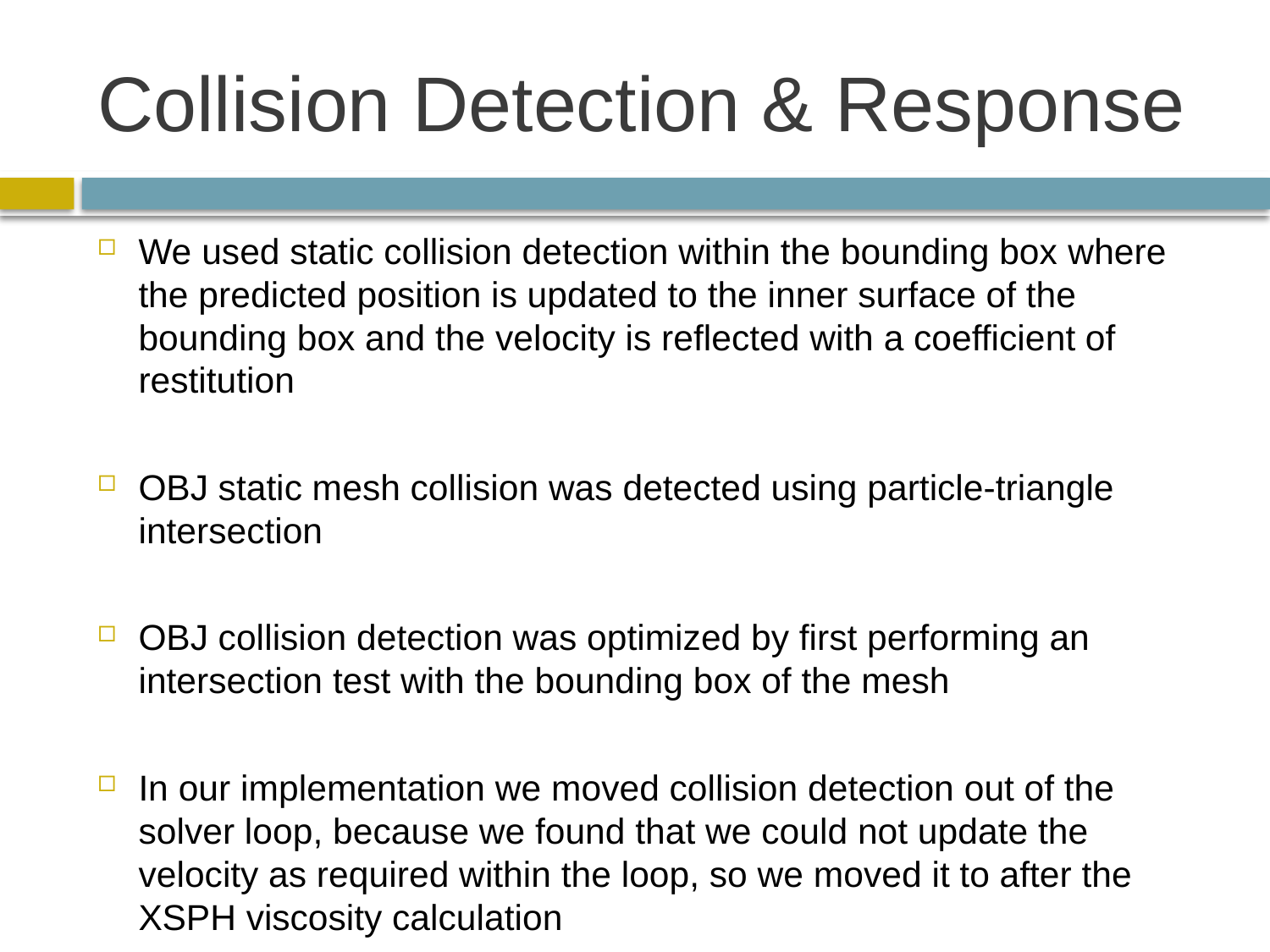

# Collision Detection & Response
We used static collision detection within the bounding box where the predicted position is updated to the inner surface of the bounding box and the velocity is reflected with a coefficient of restitution

OBJ static mesh collision was detected using particle-triangle intersection

OBJ collision detection was optimized by first performing an intersection test with the bounding box of the mesh

In our implementation we moved collision detection out of the solver loop, because we found that we could not update the velocity as required within the loop, so we moved it to after the XSPH viscosity calculation